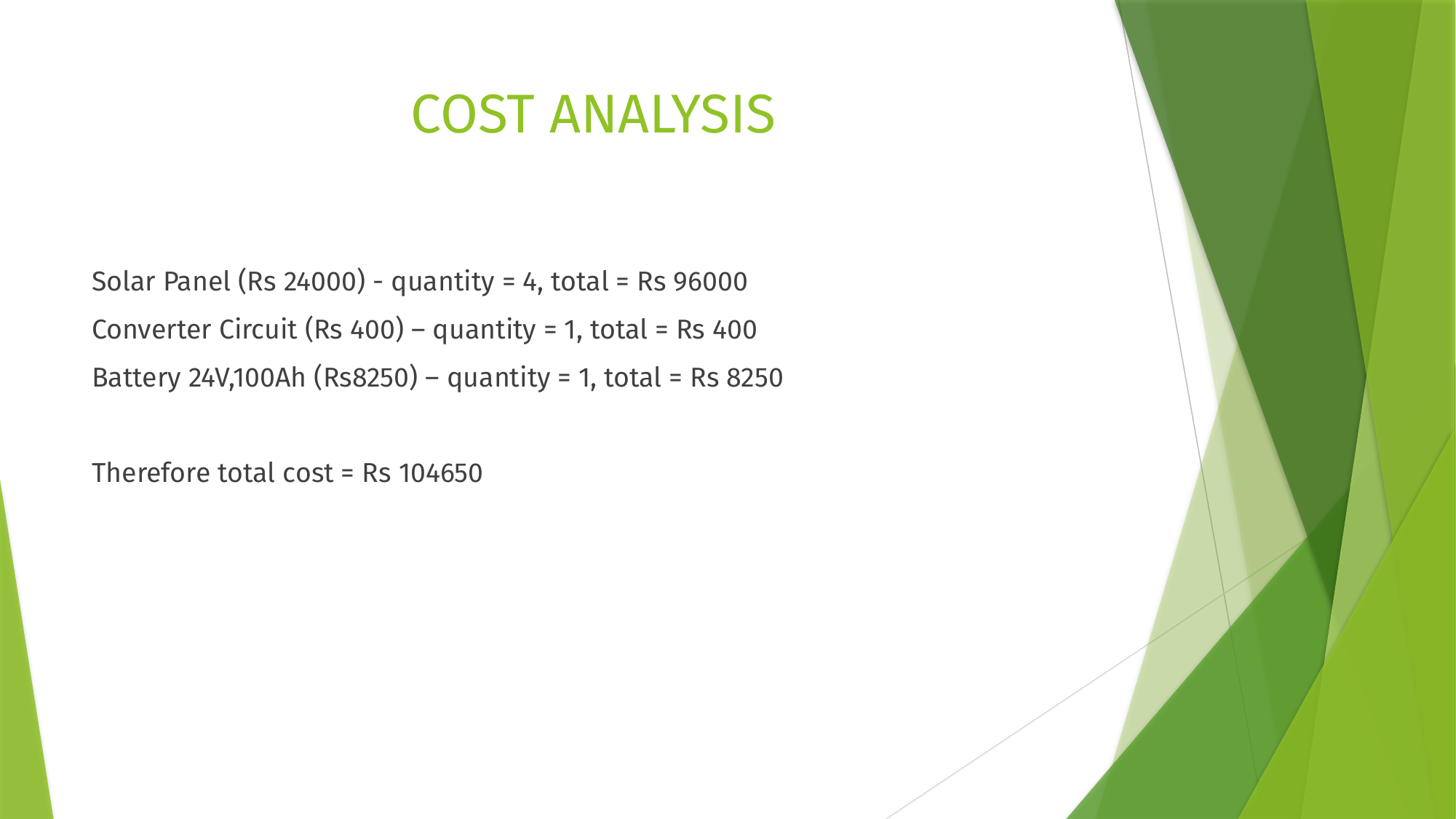

# COST ANALYSIS
Solar Panel (Rs 24000) - quantity = 4, total = Rs 96000
Converter Circuit (Rs 400) – quantity = 1, total = Rs 400
Battery 24V,100Ah (Rs8250) – quantity = 1, total = Rs 8250

Therefore total cost = Rs 104650